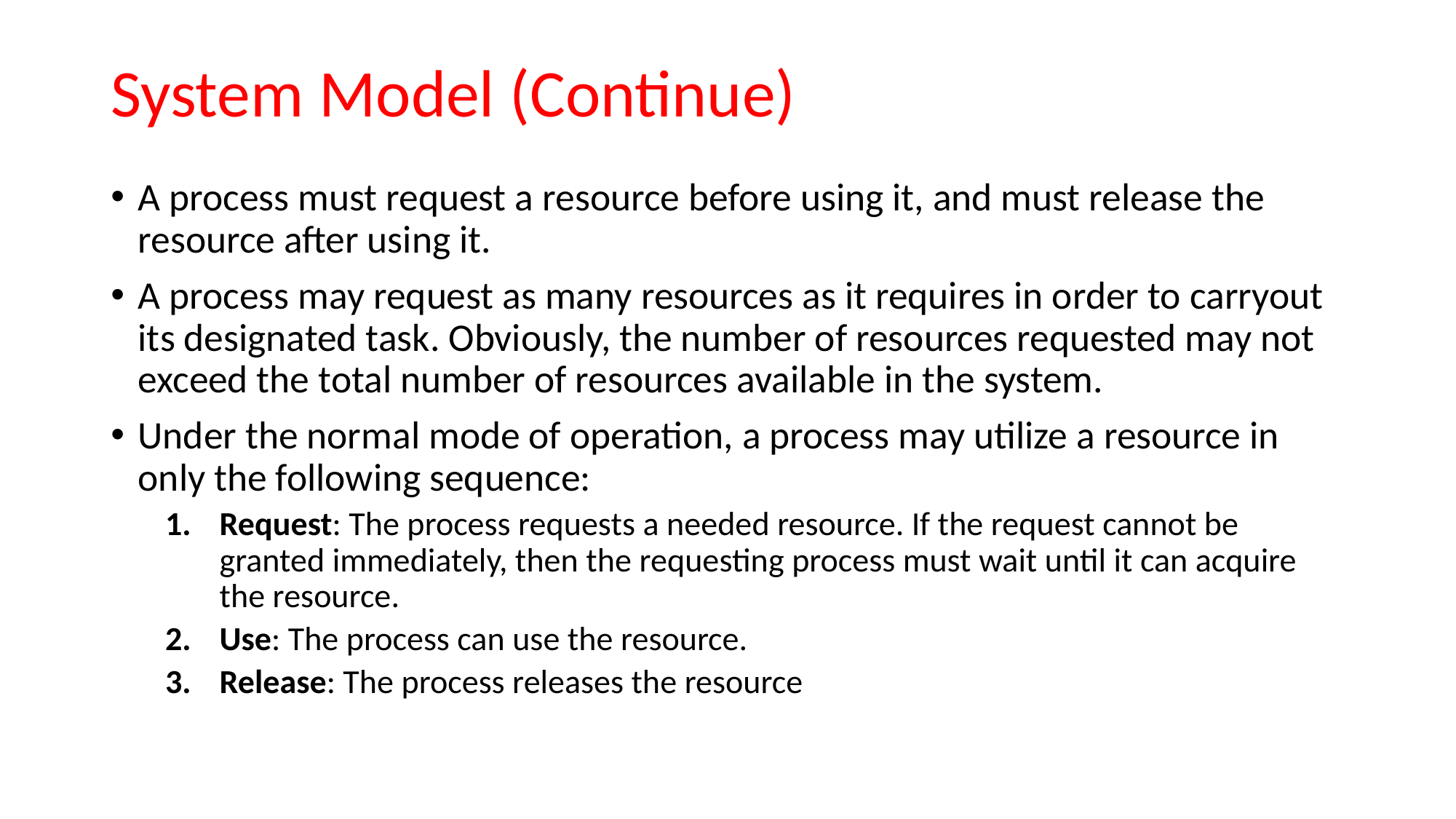

# System Model (Continue)
A process must request a resource before using it, and must release the resource after using it.
A process may request as many resources as it requires in order to carryout its designated task. Obviously, the number of resources requested may not exceed the total number of resources available in the system.
Under the normal mode of operation, a process may utilize a resource in only the following sequence:
Request: The process requests a needed resource. If the request cannot be granted immediately, then the requesting process must wait until it can acquire the resource.
Use: The process can use the resource.
Release: The process releases the resource